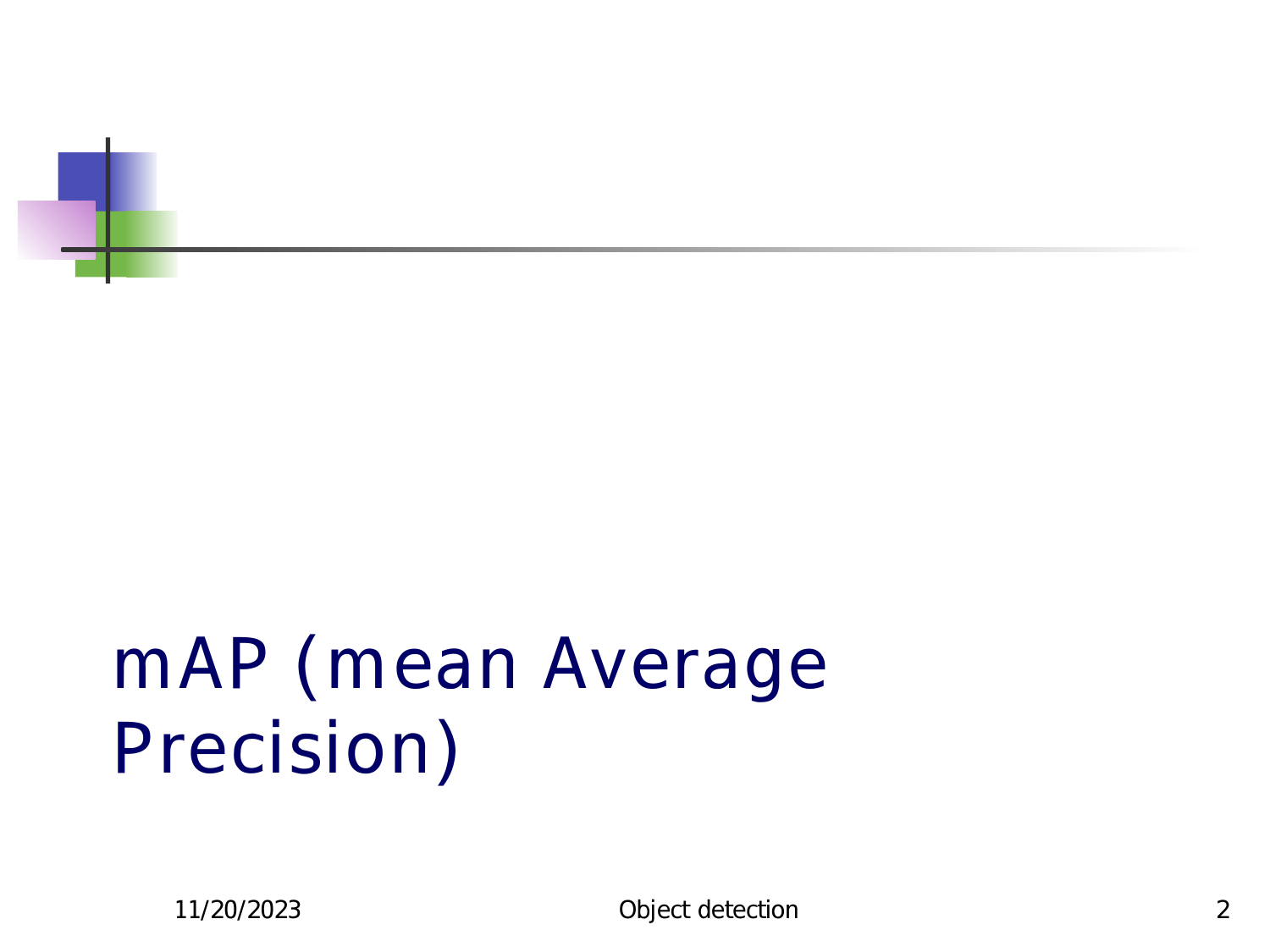

# mAP (mean Average Precision)
11/20/2023
Object detection
2